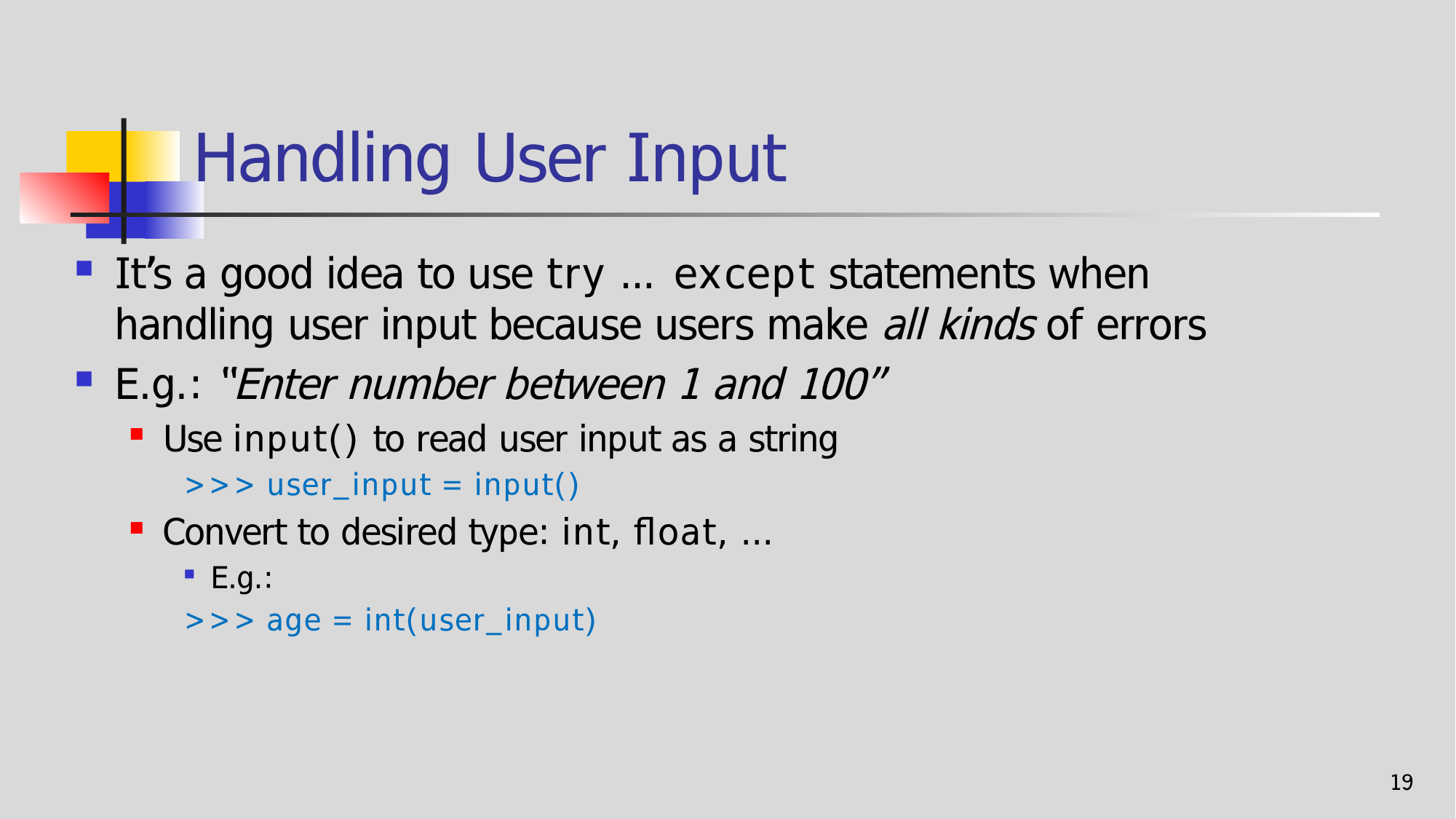

# Handling User Input
It’s a good idea to use try … except statements when handling user input because users make all kinds of errors
E.g.: “Enter number between 1 and 100”
Use input() to read user input as a string
>>> user_input = input()
Convert to desired type: int, float, ...
E.g.:
>>> age = int(user_input)

19